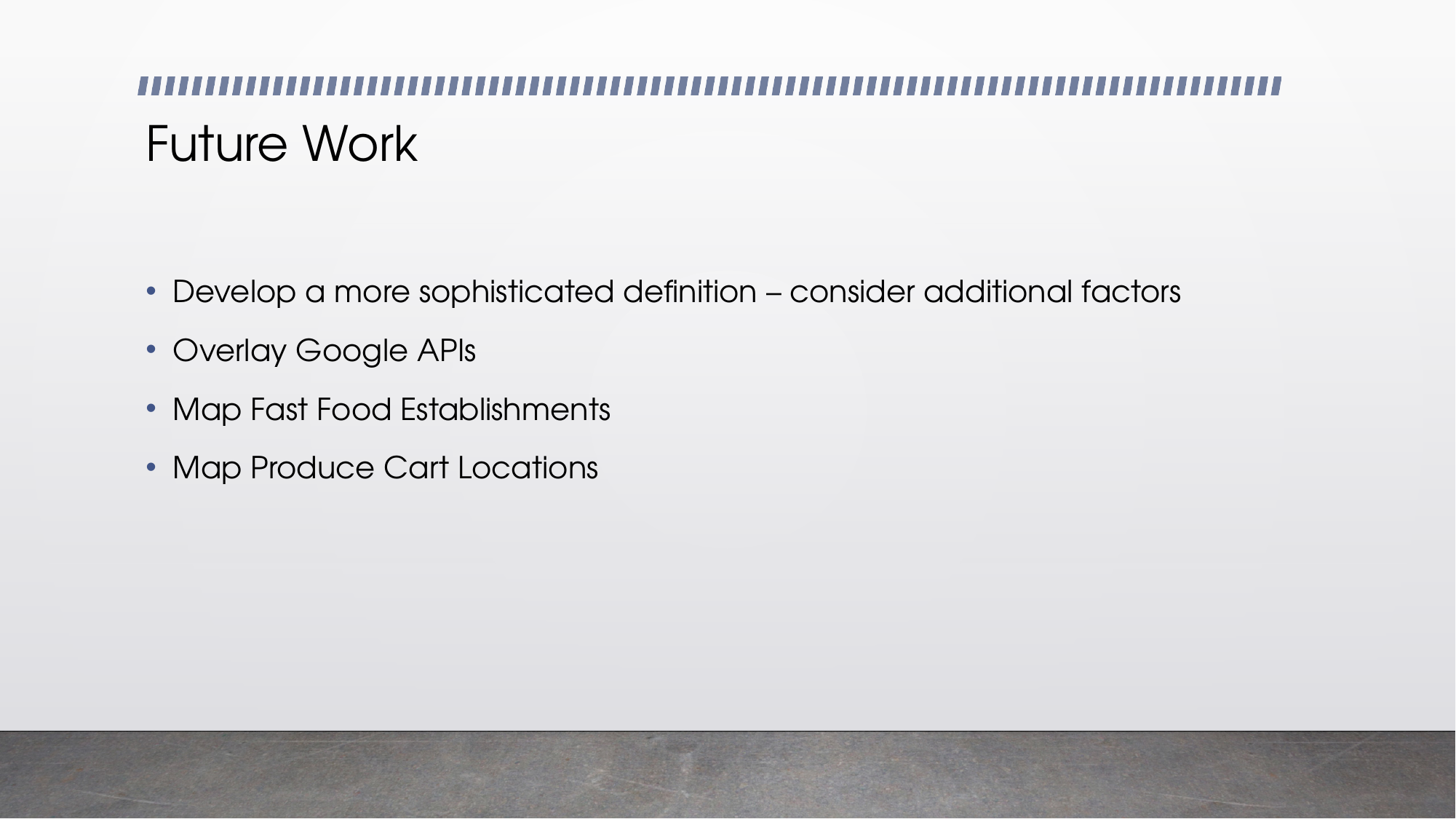

# Future Work
Develop a more sophisticated definition – consider additional factors
Overlay Google APIs
Map Fast Food Establishments
Map Produce Cart Locations